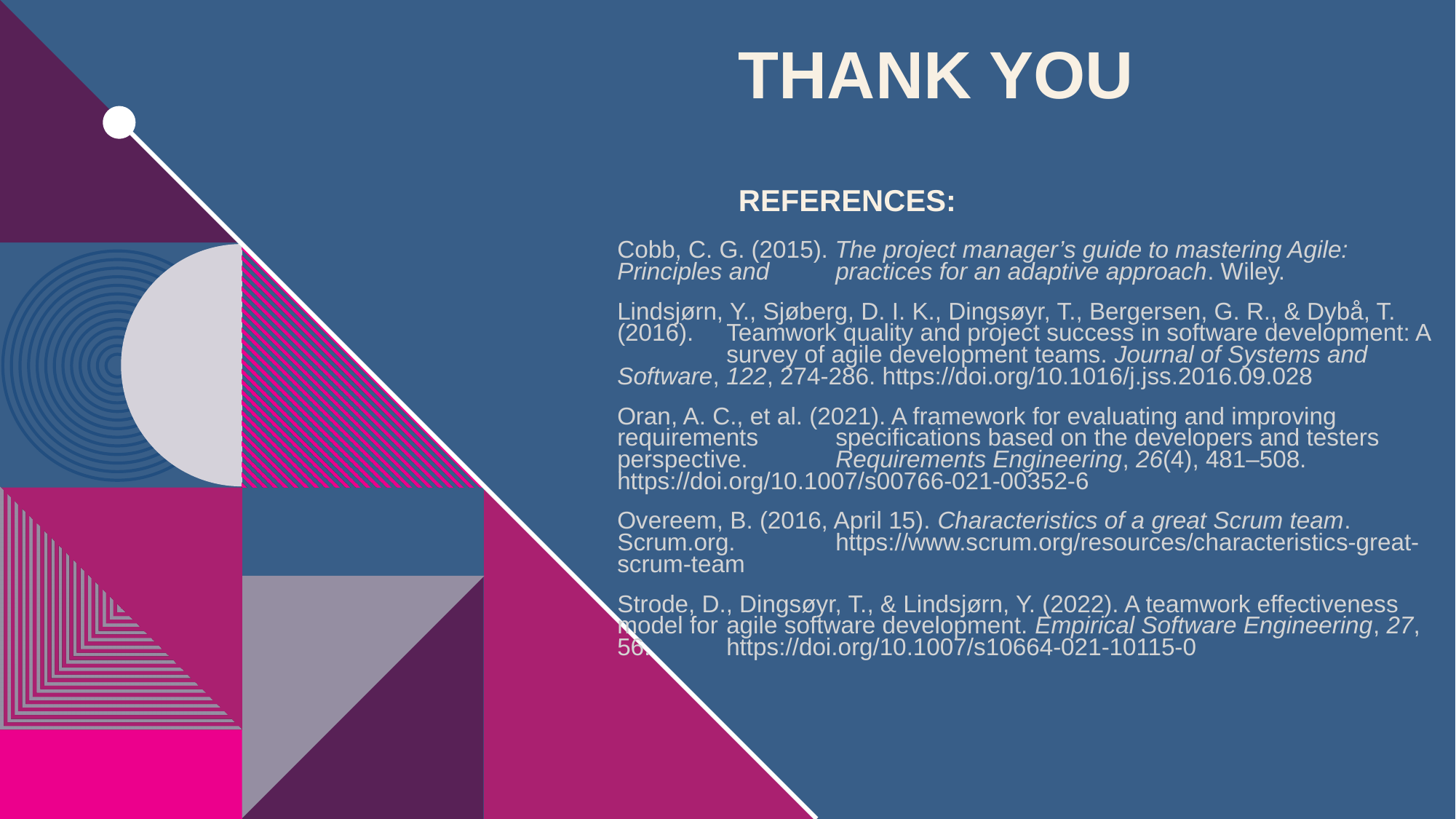

# THANK YOU References:
Cobb, C. G. (2015). The project manager’s guide to mastering Agile: Principles and 	practices for an adaptive approach. Wiley.
Lindsjørn, Y., Sjøberg, D. I. K., Dingsøyr, T., Bergersen, G. R., & Dybå, T. (2016). 	Teamwork quality and project success in software development: A 	survey of agile development teams. Journal of Systems and Software, 	122, 274-286. https://doi.org/10.1016/j.jss.2016.09.028
Oran, A. C., et al. (2021). A framework for evaluating and improving requirements 	specifications based on the developers and testers perspective. 	Requirements Engineering, 26(4), 481–508. 	https://doi.org/10.1007/s00766-021-00352-6
Overeem, B. (2016, April 15). Characteristics of a great Scrum team. Scrum.org. 	https://www.scrum.org/resources/characteristics-great-scrum-team
Strode, D., Dingsøyr, T., & Lindsjørn, Y. (2022). A teamwork effectiveness model for 	agile software development. Empirical Software Engineering, 27, 56. 	https://doi.org/10.1007/s10664-021-10115-0